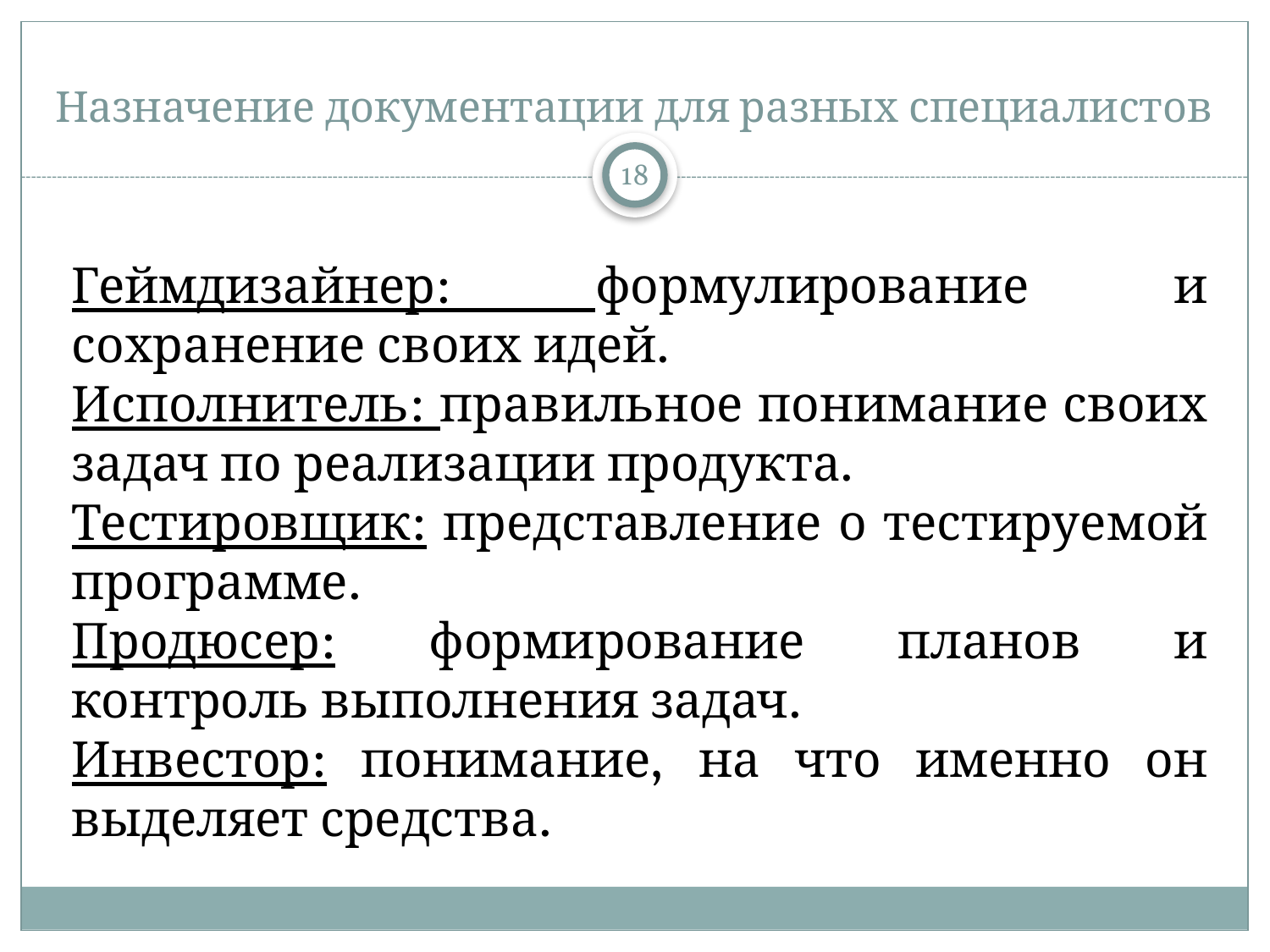

# Назначение документации для разных специалистов
18
Геймдизайнер: формулирование и сохранение своих идей.
Исполнитель: правильное понимание своих задач по реализации продукта.
Тестировщик: представление о тестируемой программе.
Продюсер: формирование планов и контроль выполнения задач.
Инвестор: понимание, на что именно он выделяет средства.